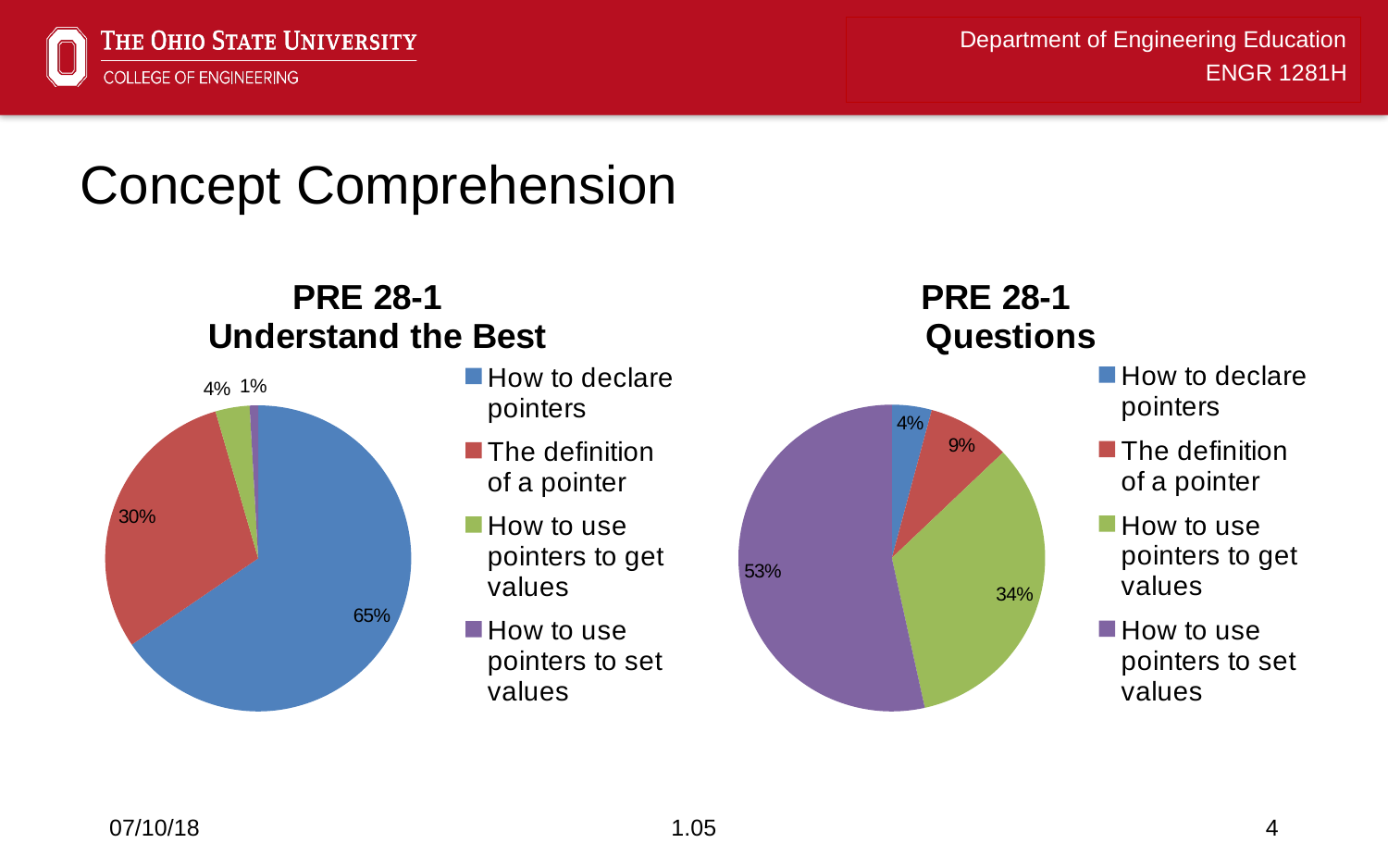

# Concept Comprehension

[unsupported chart]

[unsupported chart]

07/10/18
1.05
4